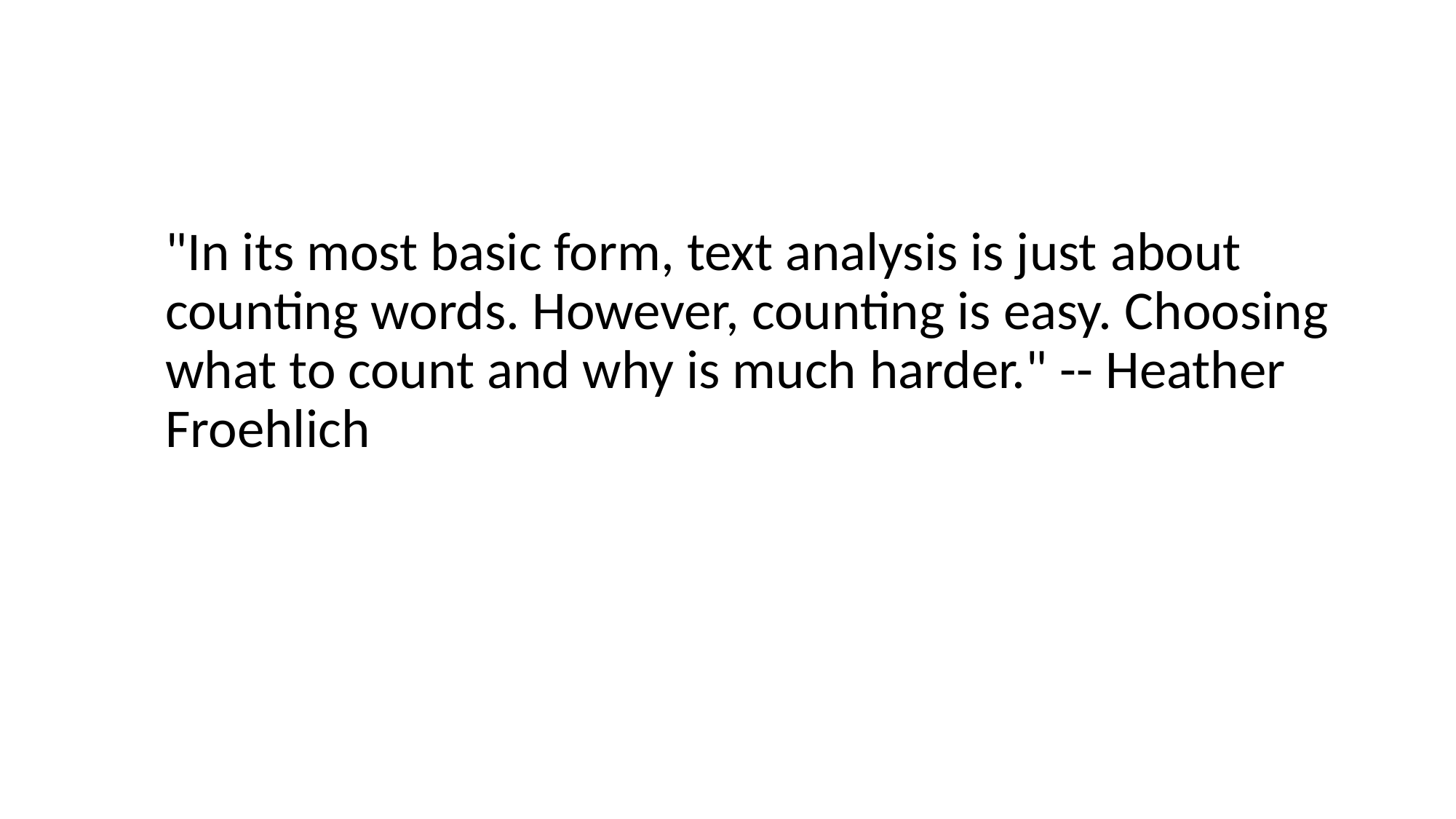

#
"In its most basic form, text analysis is just about counting words. However, counting is easy. Choosing what to count and why is much harder." -- Heather Froehlich